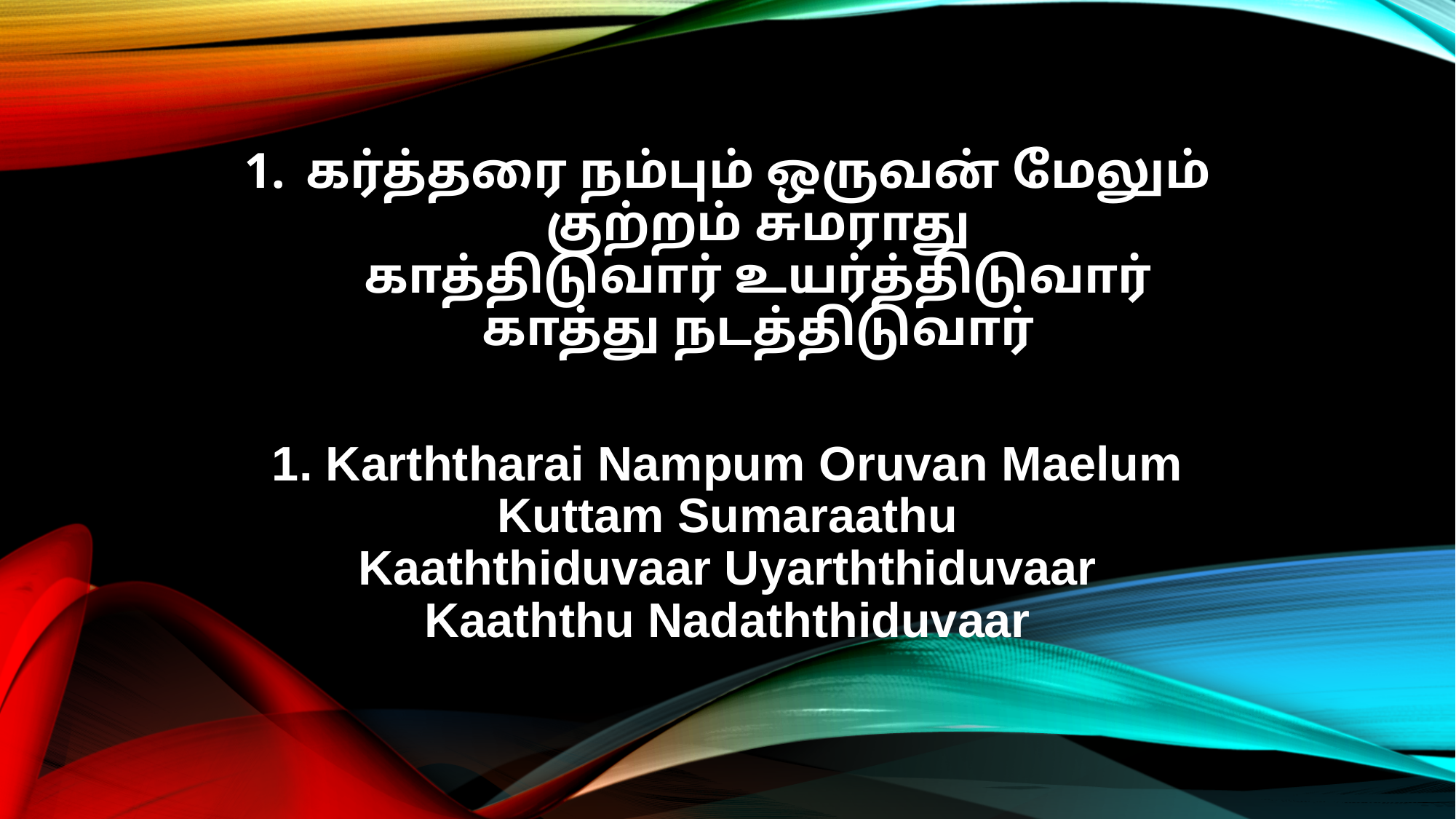

கர்த்தரை நம்பும் ஒருவன் மேலும்
குற்றம் சுமராது
காத்திடுவார் உயர்த்திடுவார்
காத்து நடத்திடுவார்

1. Karththarai Nampum Oruvan Maelum
Kuttam Sumaraathu
Kaaththiduvaar Uyarththiduvaar
Kaaththu Nadaththiduvaar